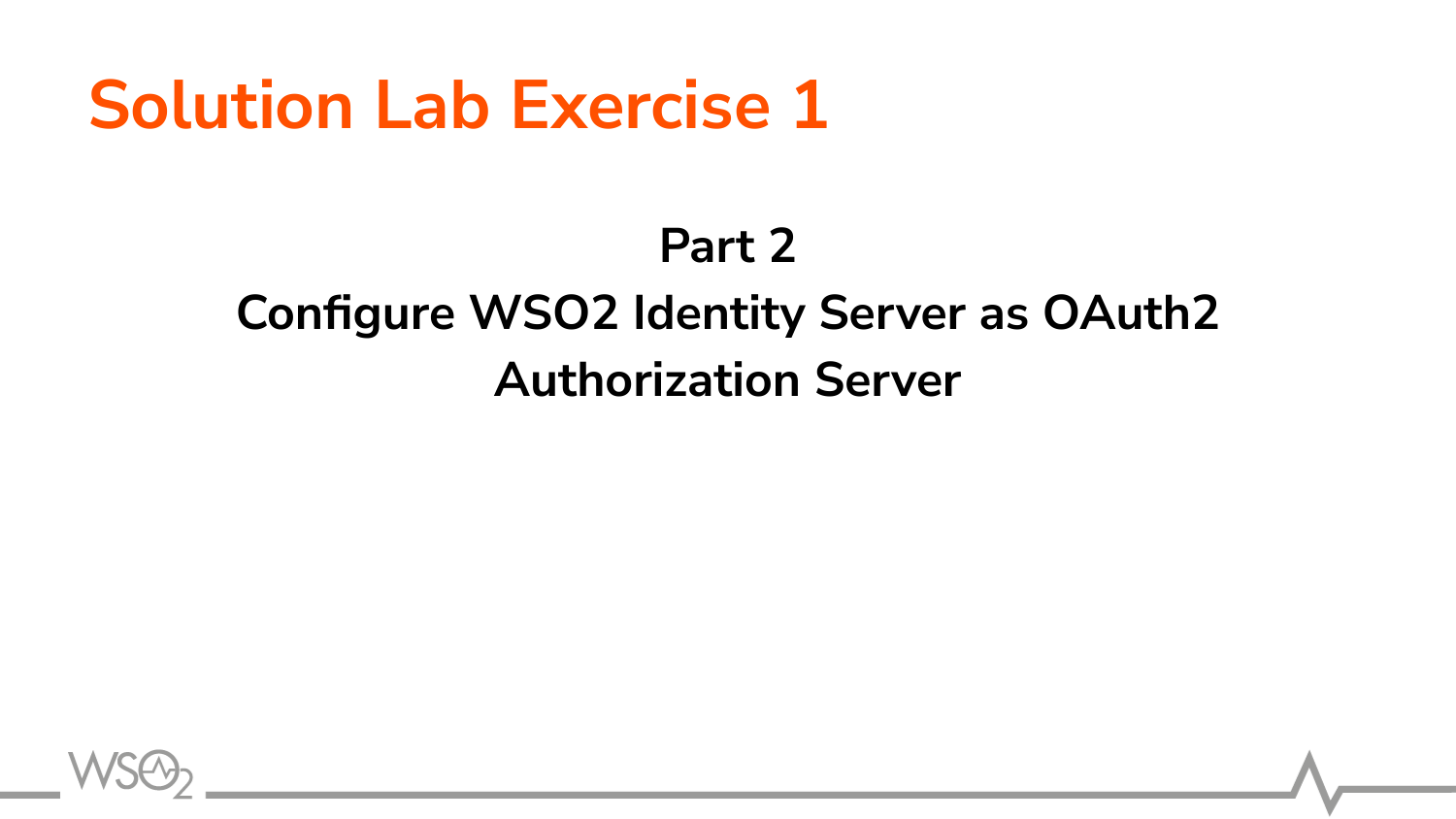

# Solution Lab Exercise 1
Part 2
Configure WSO2 Identity Server as OAuth2 Authorization Server